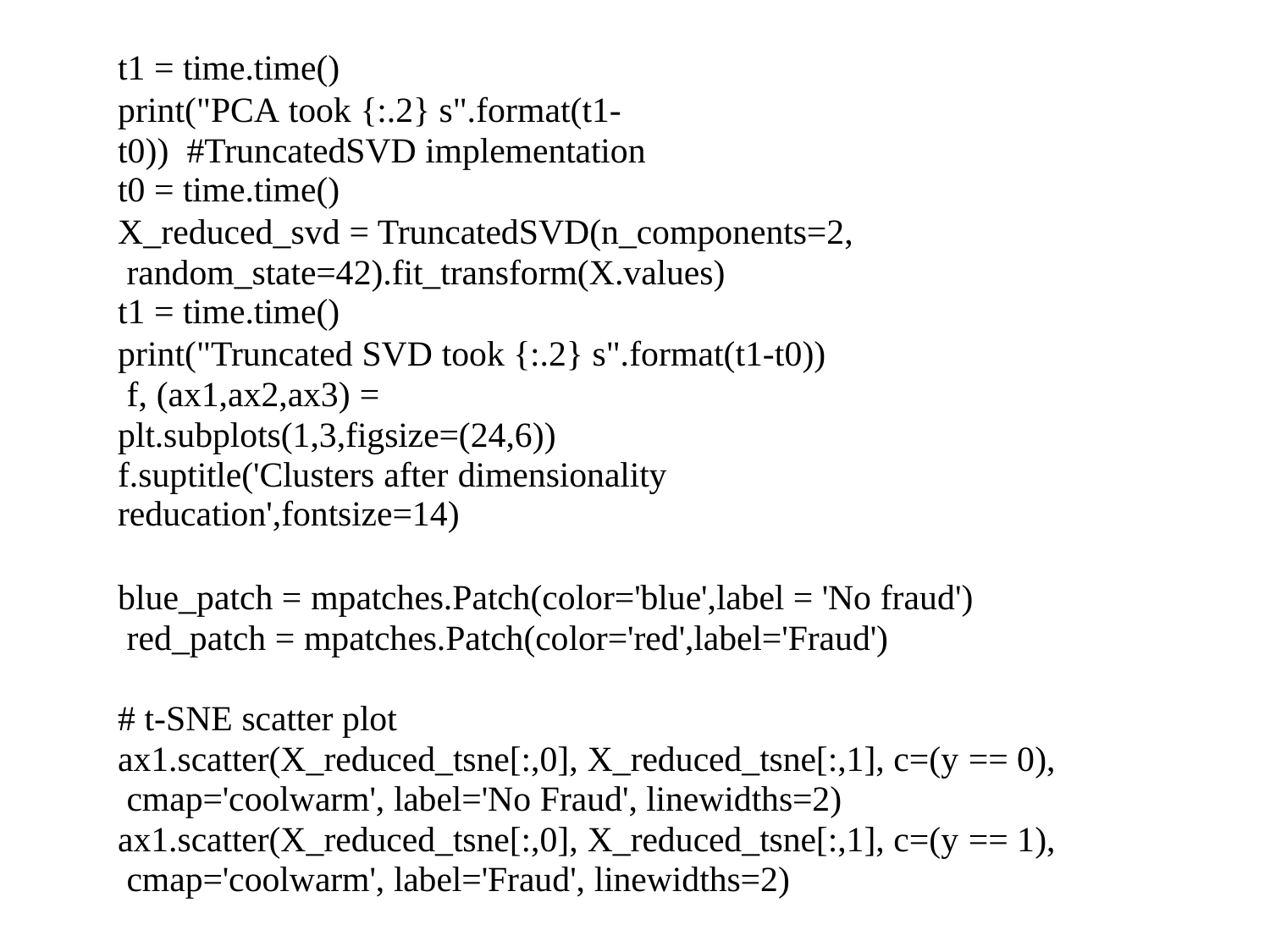

t1 = time.time()
print("PCA took {:.2} s".format(t1-t0))  #TruncatedSVD implementation
t0 = time.time()
X_reduced_svd = TruncatedSVD(n_components=2,  random_state=42).fit_transform(X.values)
t1 = time.time()
print("Truncated SVD took {:.2} s".format(t1-t0))  f, (ax1,ax2,ax3) = plt.subplots(1,3,figsize=(24,6))
f.suptitle('Clusters after dimensionality reducation',fontsize=14)

blue_patch = mpatches.Patch(color='blue',label = 'No fraud')  red_patch = mpatches.Patch(color='red',label='Fraud')

# t-SNE scatter plot
ax1.scatter(X_reduced_tsne[:,0], X_reduced_tsne[:,1], c=(y == 0),  cmap='coolwarm', label='No Fraud', linewidths=2)  ax1.scatter(X_reduced_tsne[:,0], X_reduced_tsne[:,1], c=(y == 1),  cmap='coolwarm', label='Fraud', linewidths=2)